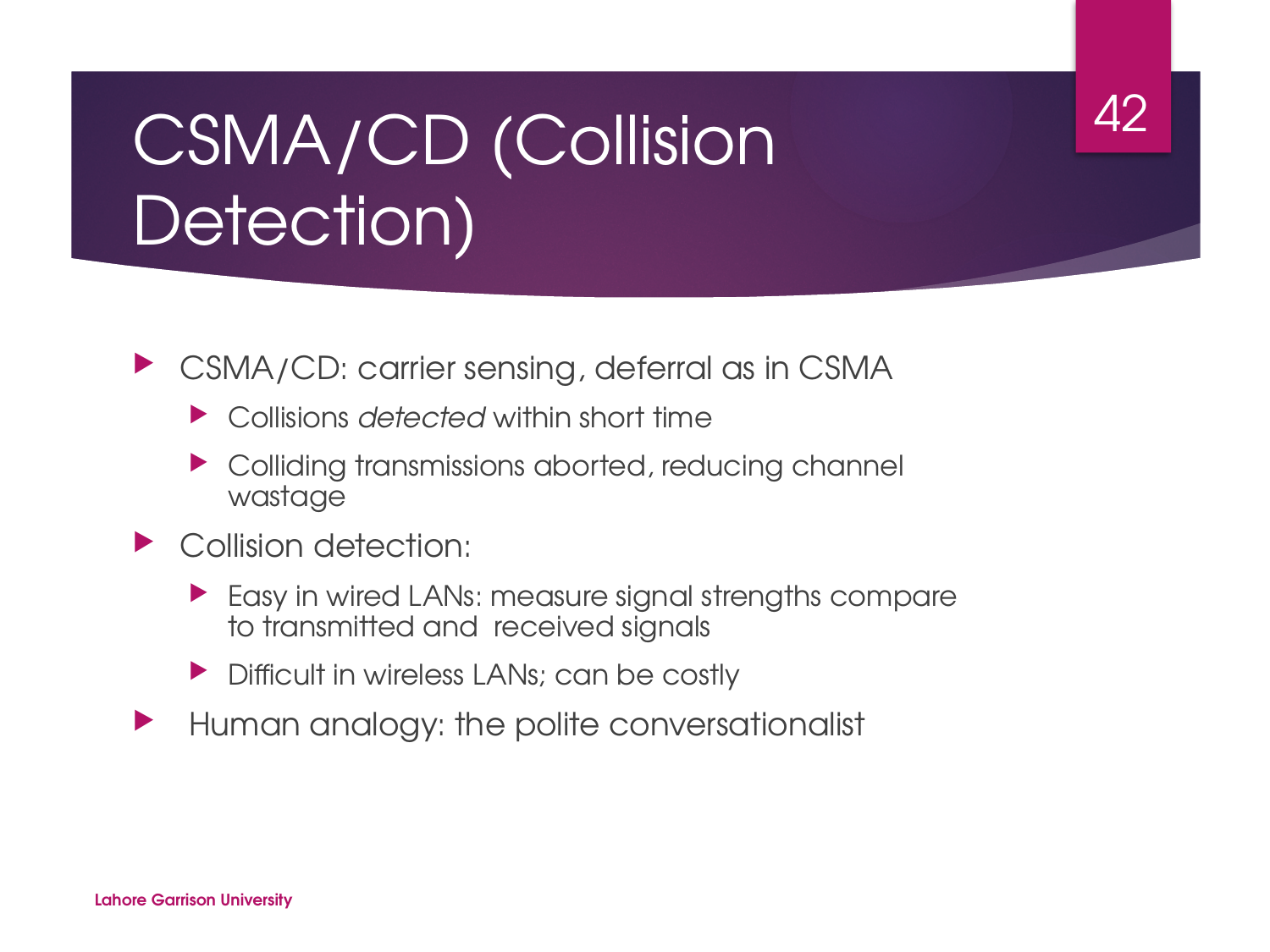

42
# CSMA/CD (Collision Detection)
CSMA/CD: carrier sensing, deferral as in CSMA
Collisions detected within short time
Colliding transmissions aborted, reducing channel wastage
Collision detection:
Easy in wired LANs: measure signal strengths compare to transmitted and  received signals
Difficult in wireless LANs; can be costly
 Human analogy: the polite conversationalist

Lahore Garrison University